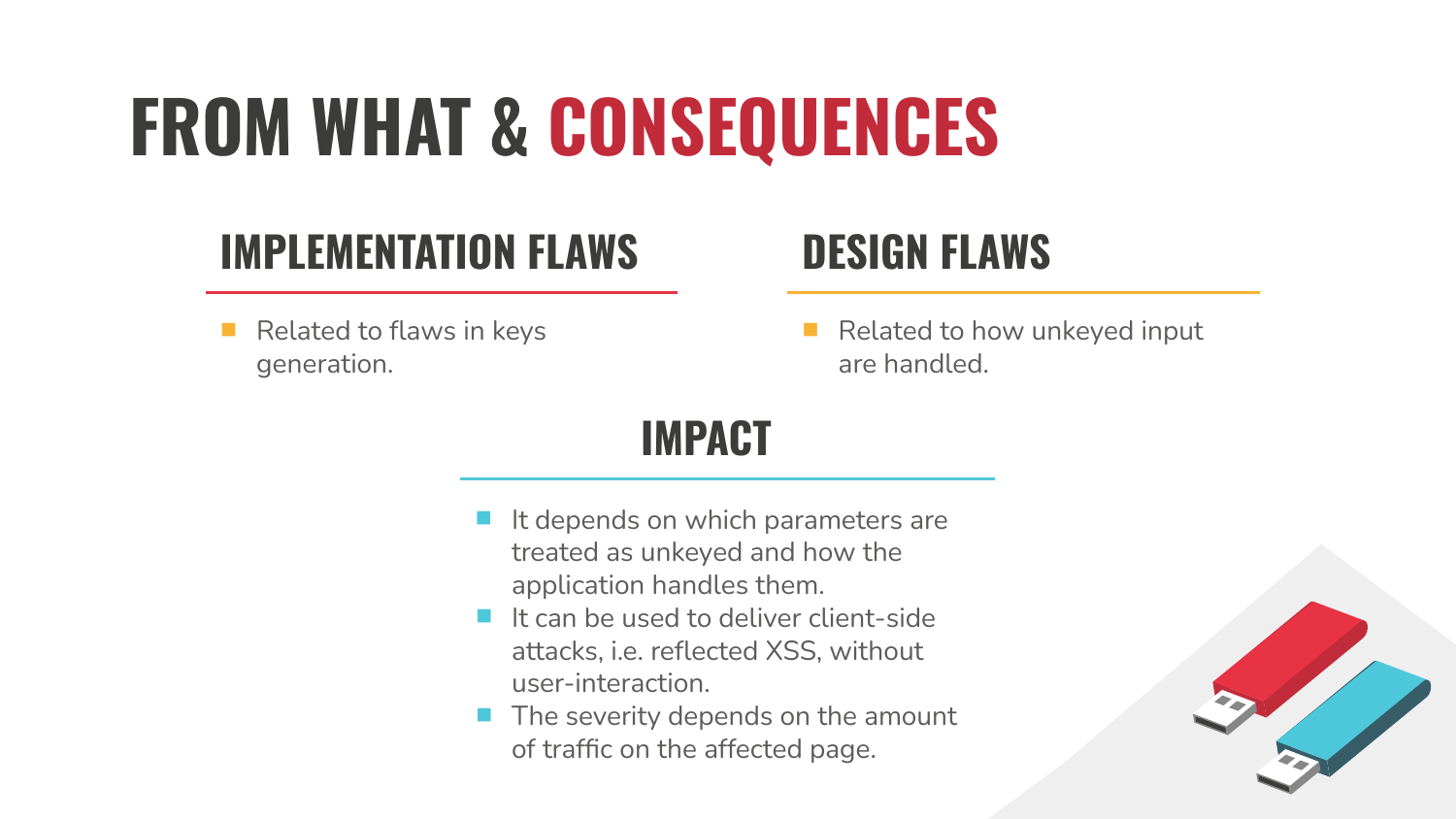

# FROM WHAT & CONSEQUENCES
IMPLEMENTATION FLAWS
DESIGN FLAWS
Related to flaws in keys generation.
Related to how unkeyed input are handled.
IMPACT
It depends on which parameters are treated as unkeyed and how the application handles them.
It can be used to deliver client-side attacks, i.e. reflected XSS, without user-interaction.
The severity depends on the amount of traffic on the affected page.